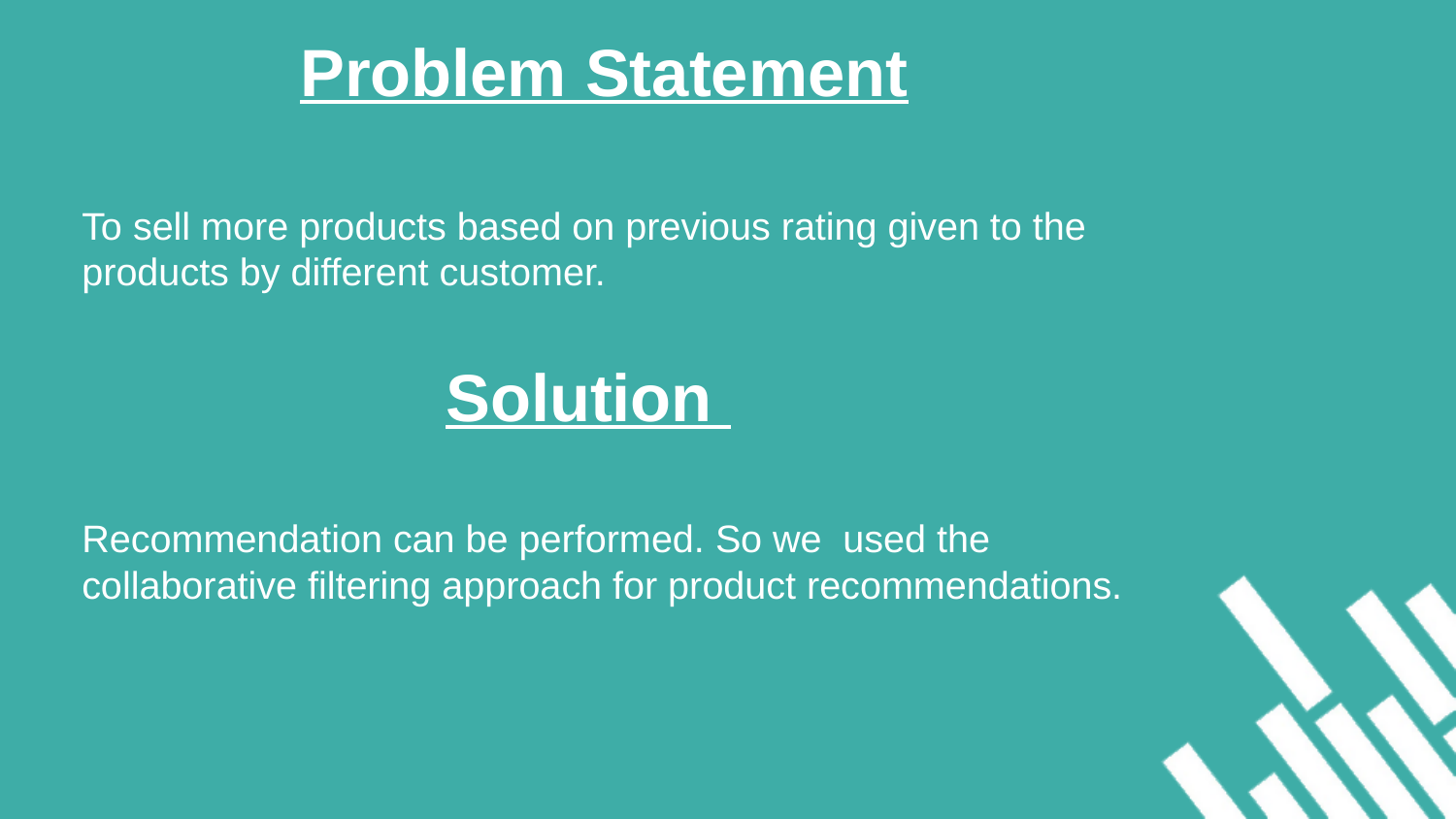

# Problem Statement

To sell more products based on previous rating given to the products by different customer.

Solution

Recommendation can be performed. So we  used the collaborative filtering approach for product recommendations.